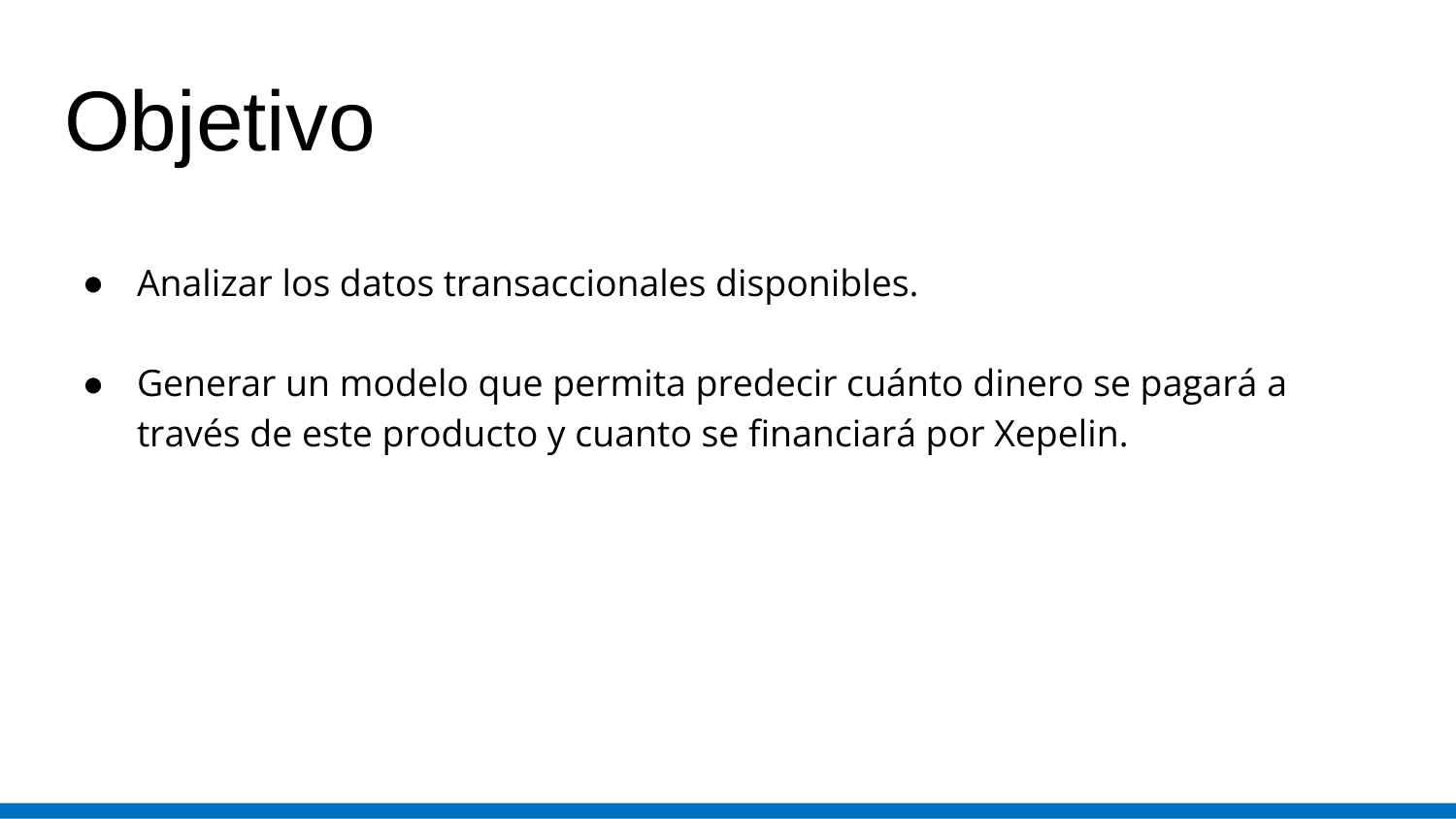

# Objetivo

Analizar los datos transaccionales disponibles.

Generar un modelo que permita predecir cuánto dinero se pagará a través de este producto y cuanto se financiará por Xepelin.